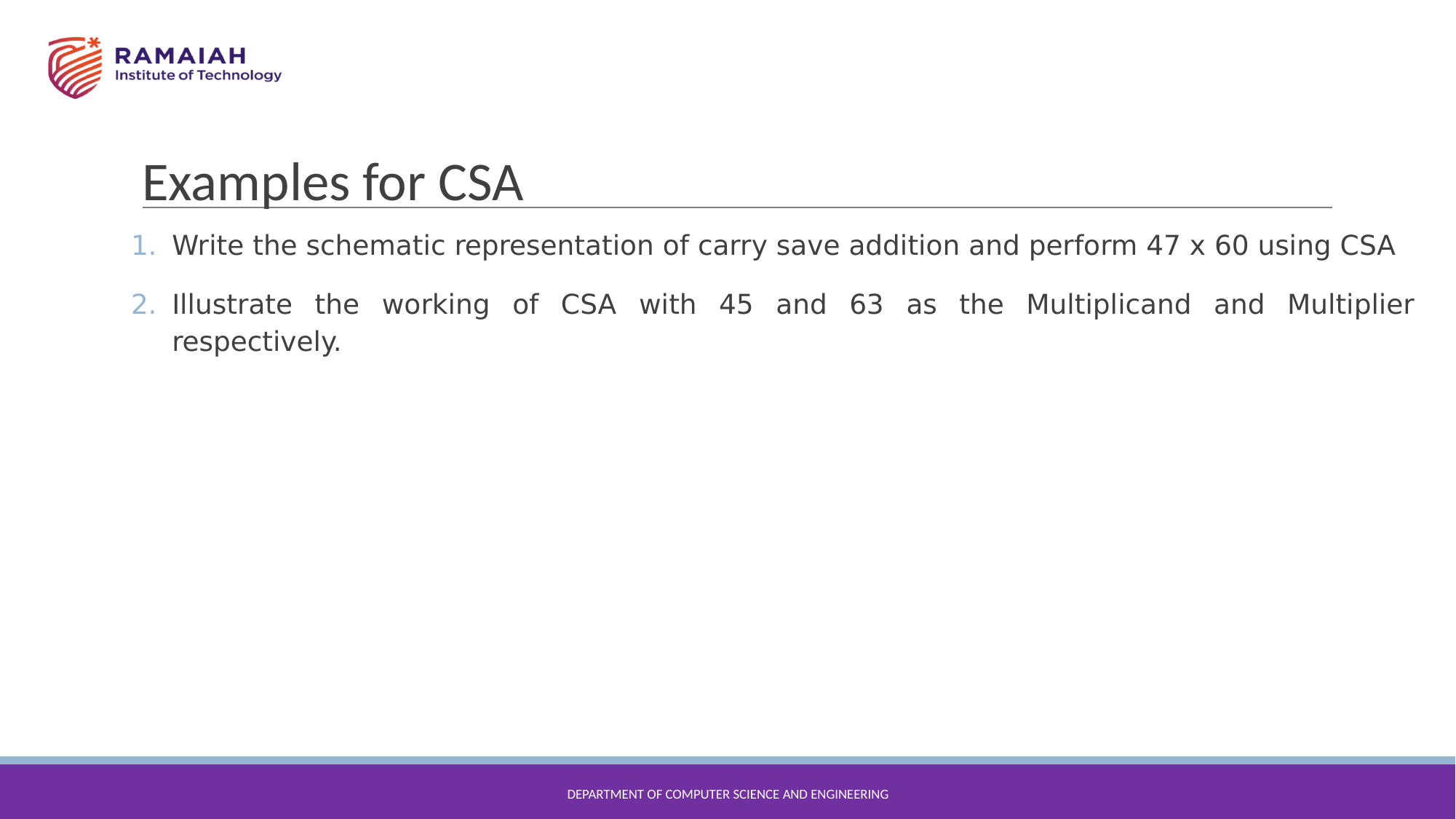

# Examples for CSA
Write the schematic representation of carry save addition and perform 47 x 60 using CSA
Illustrate the working of CSA with 45 and 63 as the Multiplicand and Multiplier respectively.

DEPARTMENT OF COMPUTER SCIENCE AND ENGINEERING